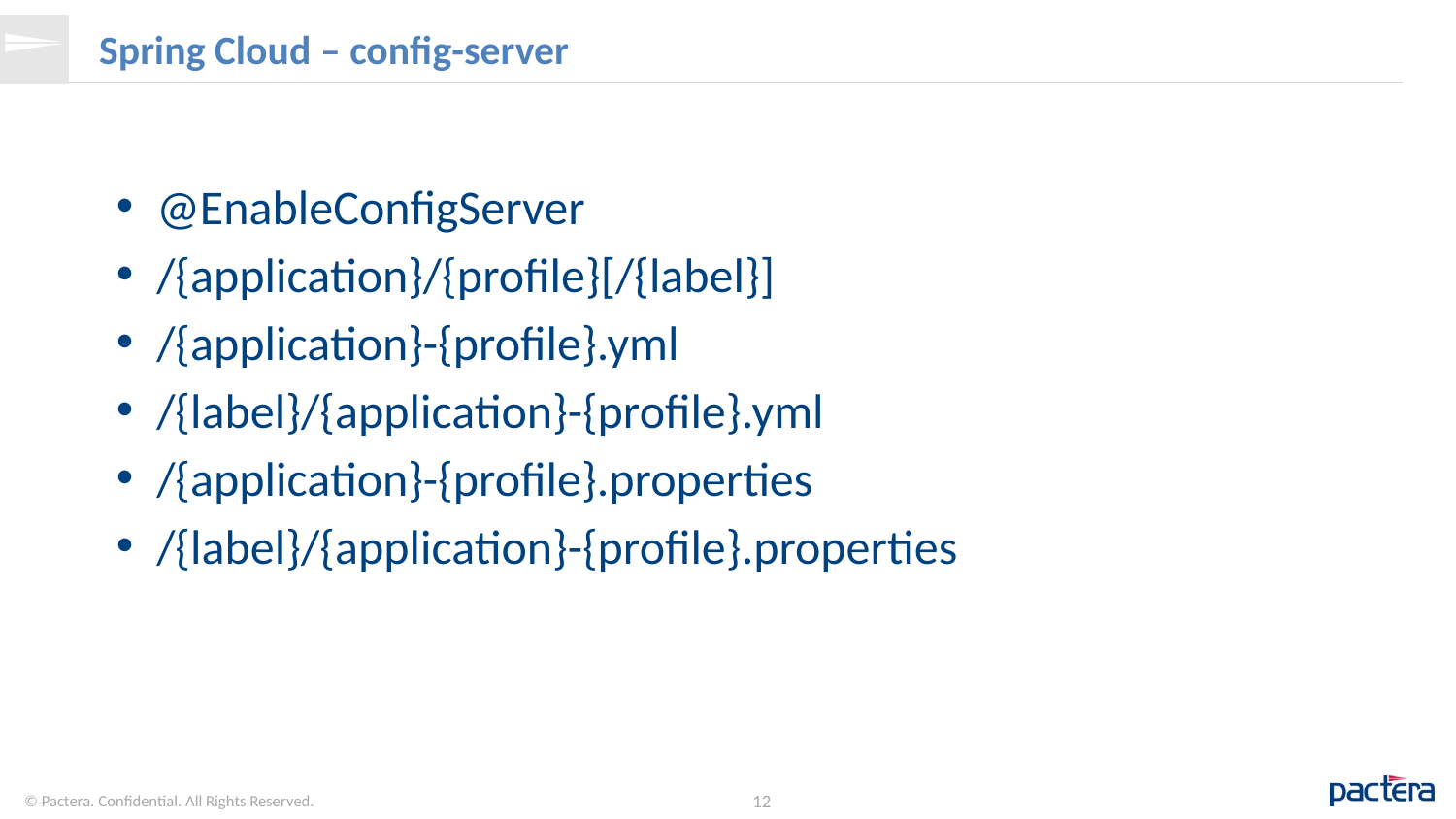

# Spring Cloud – config-server
@EnableConfigServer
/{application}/{profile}[/{label}]
/{application}-{profile}.yml
/{label}/{application}-{profile}.yml
/{application}-{profile}.properties
/{label}/{application}-{profile}.properties

© Pactera. Confidential. All Rights Reserved.
12